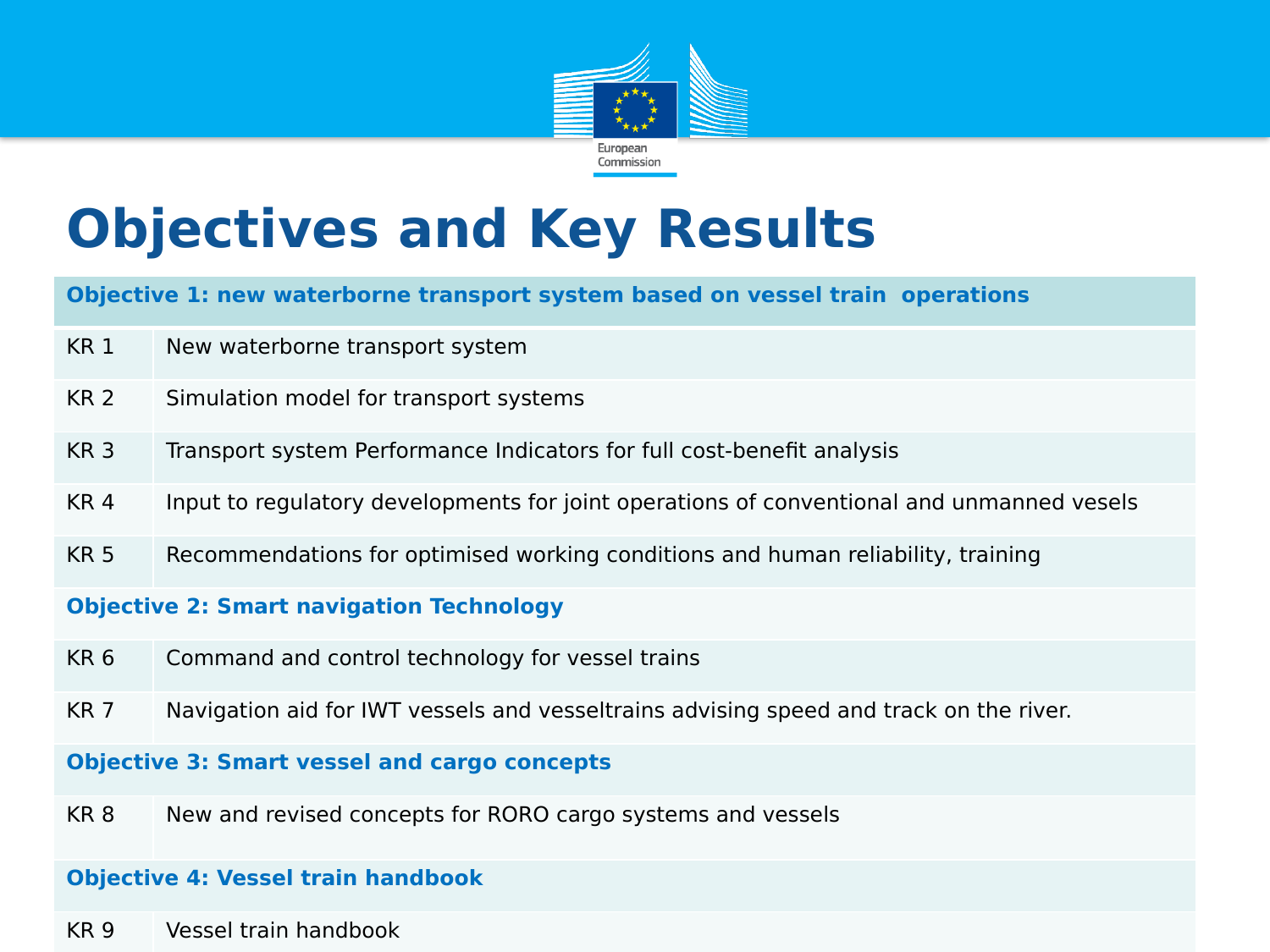

# Objectives and Key Results
| Objective 1: new waterborne transport system based on vessel train operations |  |
| --- | --- |
| KR 1 | New waterborne transport system |
| KR 2 | Simulation model for transport systems |
| KR 3 | Transport system Performance Indicators for full cost-benefit analysis |
| KR 4 | Input to regulatory developments for joint operations of conventional and unmanned vesels |
| KR 5 | Recommendations for optimised working conditions and human reliability, training |
| Objective 2: Smart navigation Technology |  |
| KR 6 | Command and control technology for vessel trains |
| KR 7 | Navigation aid for IWT vessels and vesseltrains advising speed and track on the river. |
| Objective 3: Smart vessel and cargo concepts |  |
| KR 8 | New and revised concepts for RORO cargo systems and vessels |
| Objective 4: Vessel train handbook |  |
| KR 9 | Vessel train handbook |